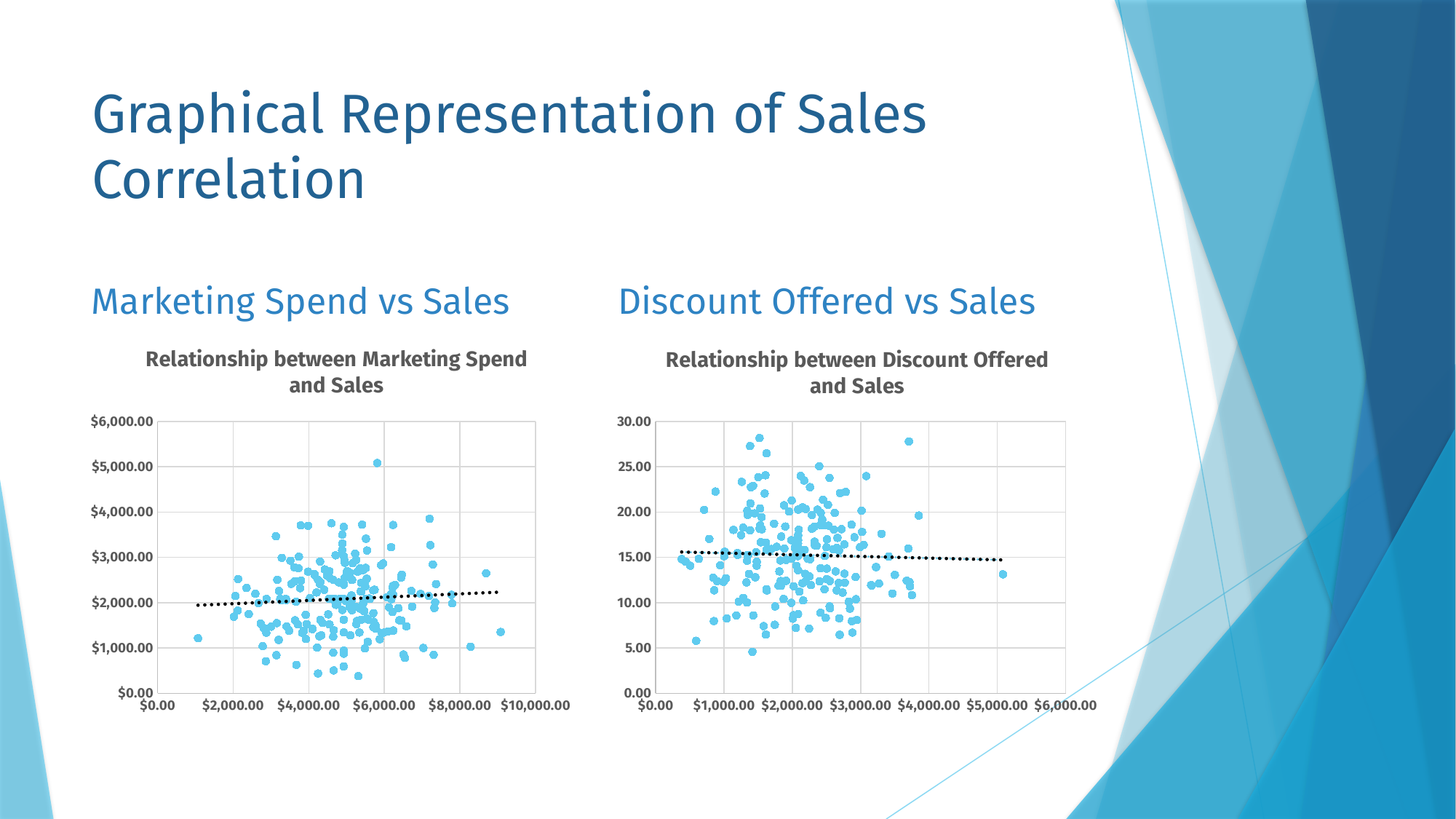

# Graphical Representation of Sales Correlation
Marketing Spend vs Sales
Discount Offered vs Sales

### Chart: Relationship between Marketing Spend and Sales

| Category | Marketing Spend |
|---|---|

### Chart: Relationship between Discount Offered and Sales

| Category | Discounts Offered |
|---|---|